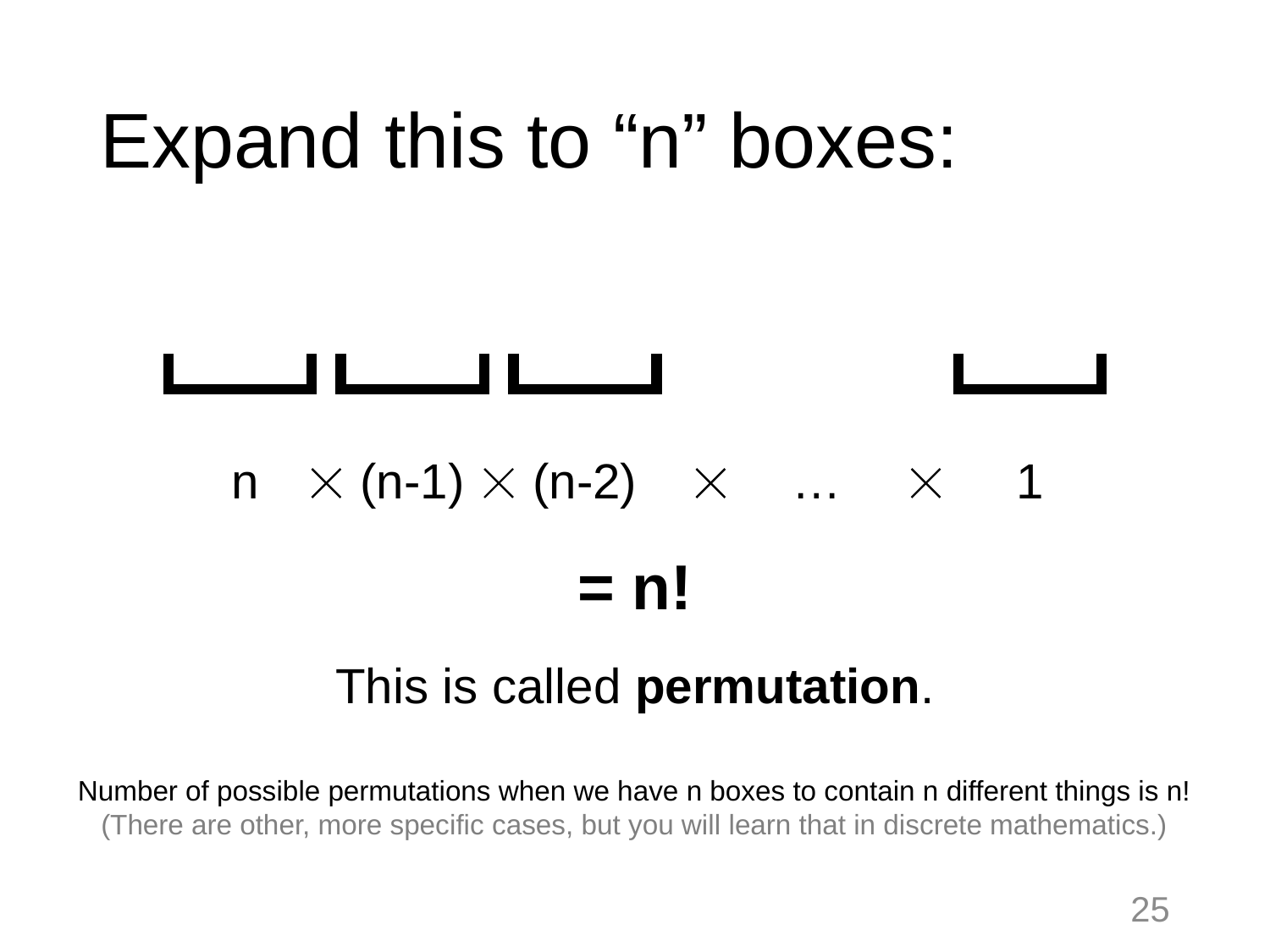

# Expand this to “n” boxes:

n
(n-1)
(n-2)
…
1

= n!
This is called permutation.

Number of possible permutations when we have n boxes to contain n different things is n!
(There are other, more specific cases, but you will learn that in discrete mathematics.)
25